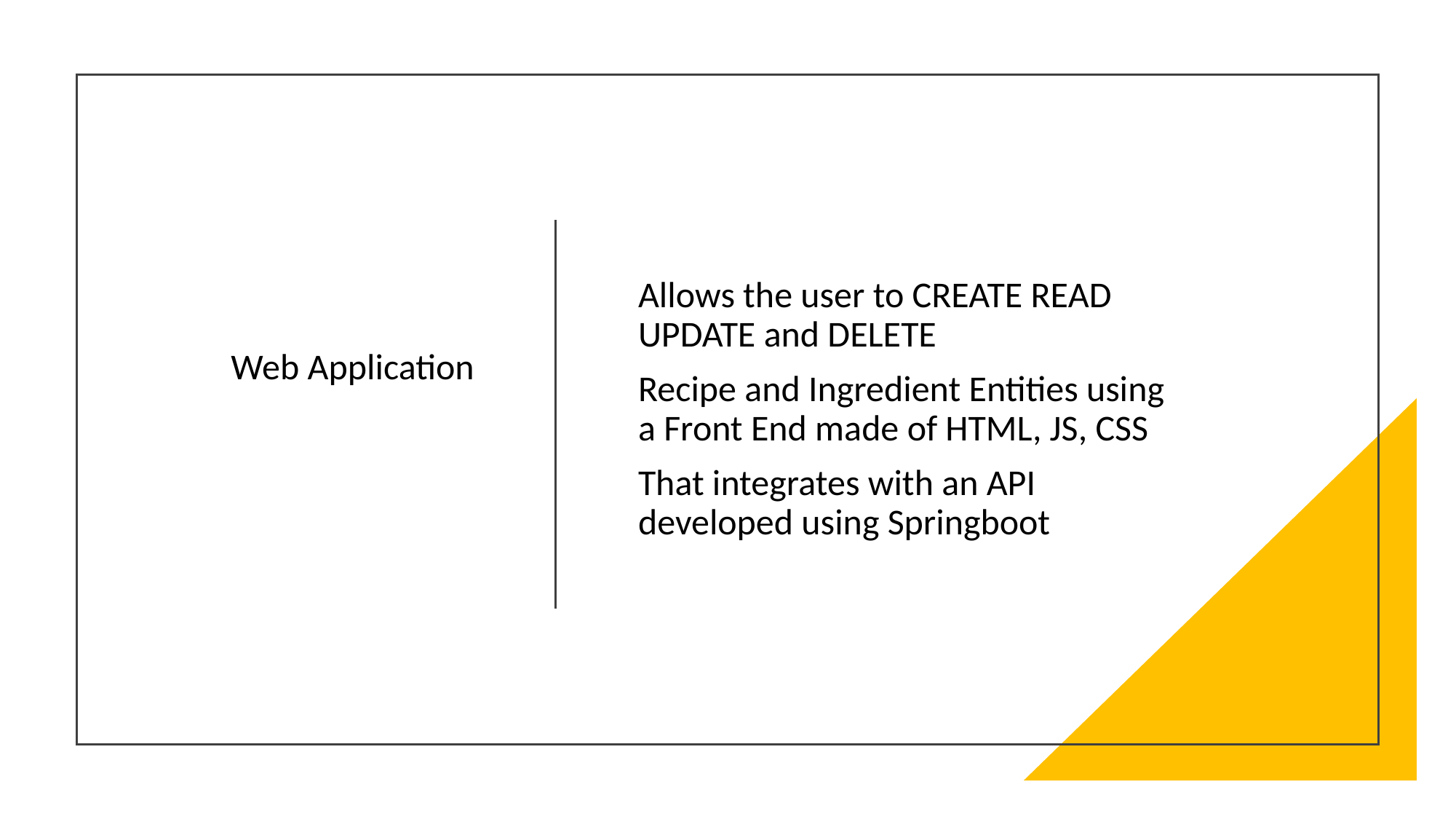

# Web Application
Allows the user to CREATE READ UPDATE and DELETE
Recipe and Ingredient Entities using a Front End made of HTML, JS, CSS
That integrates with an API developed using Springboot